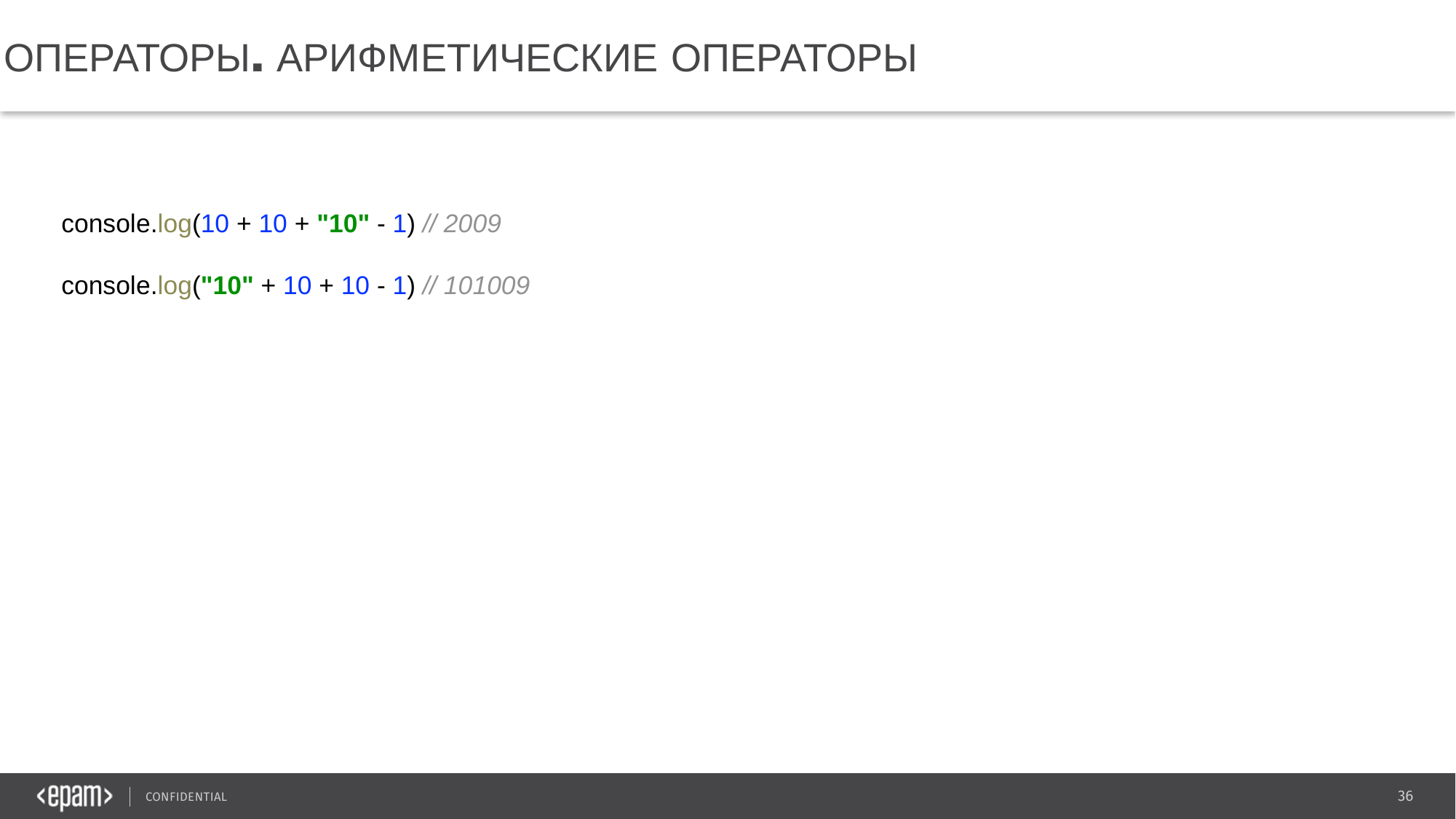

Операторы. Арифметические операторы

console.log(10 + 10 + "10" - 1) // 2009
console.log("10" + 10 + 10 - 1) // 101009

36